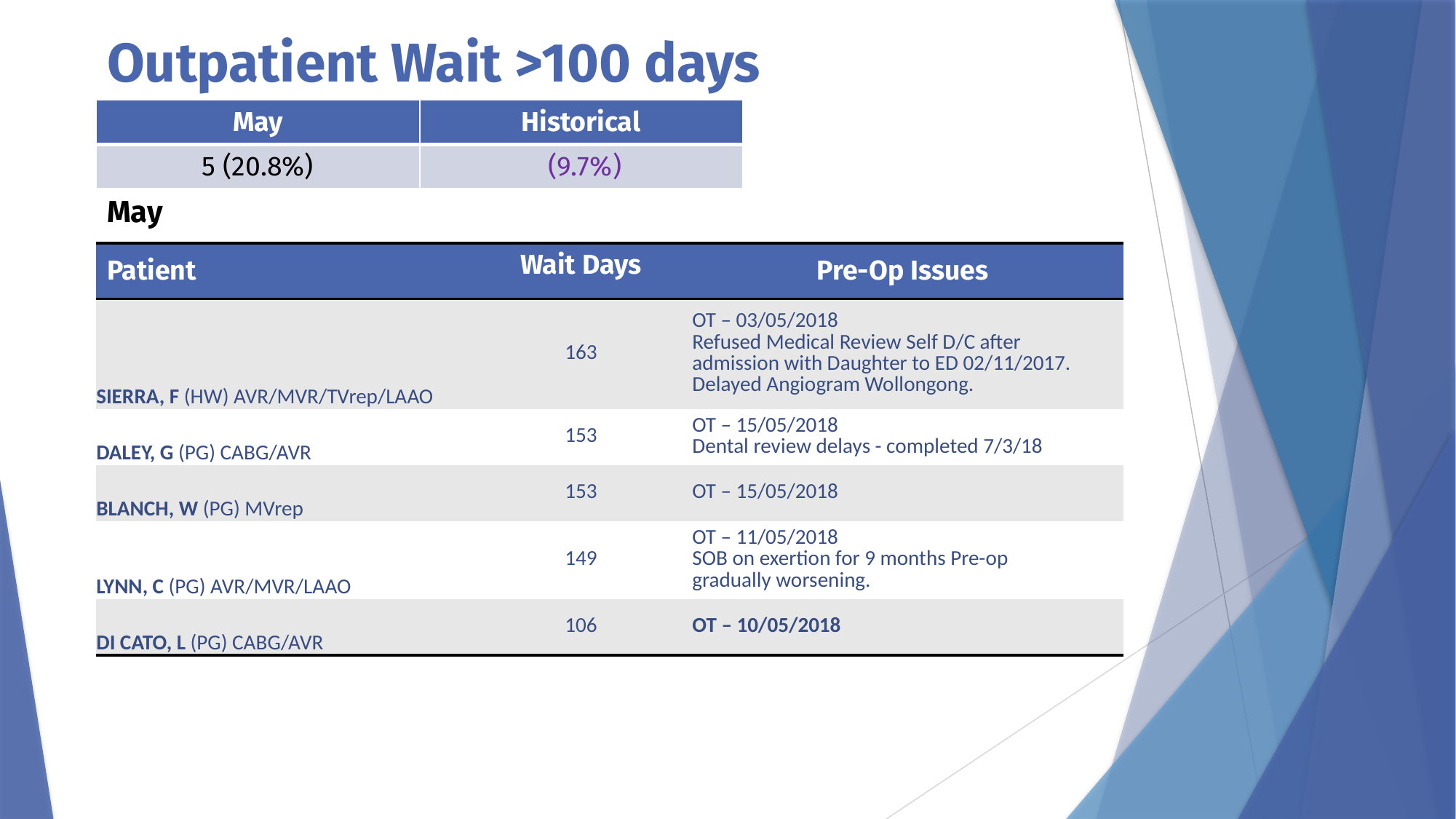

# Outpatient Wait >100 days
| May | Historical |
| --- | --- |
| 5 (20.8%) | (9.7%) |
May
| Patient | Wait Days | Pre-Op Issues |
| --- | --- | --- |
| SIERRA, F (HW) AVR/MVR/TVrep/LAAO | 163 | OT – 03/05/2018 Refused Medical Review Self D/C after admission with Daughter to ED 02/11/2017. Delayed Angiogram Wollongong. |
| DALEY, G (PG) CABG/AVR | 153 | OT – 15/05/2018 Dental review delays - completed 7/3/18 |
| BLANCH, W (PG) MVrep | 153 | OT – 15/05/2018 |
| LYNN, C (PG) AVR/MVR/LAAO | 149 | OT – 11/05/2018 SOB on exertion for 9 months Pre-op gradually worsening. |
| DI CATO, L (PG) CABG/AVR | 106 | OT – 10/05/2018 |